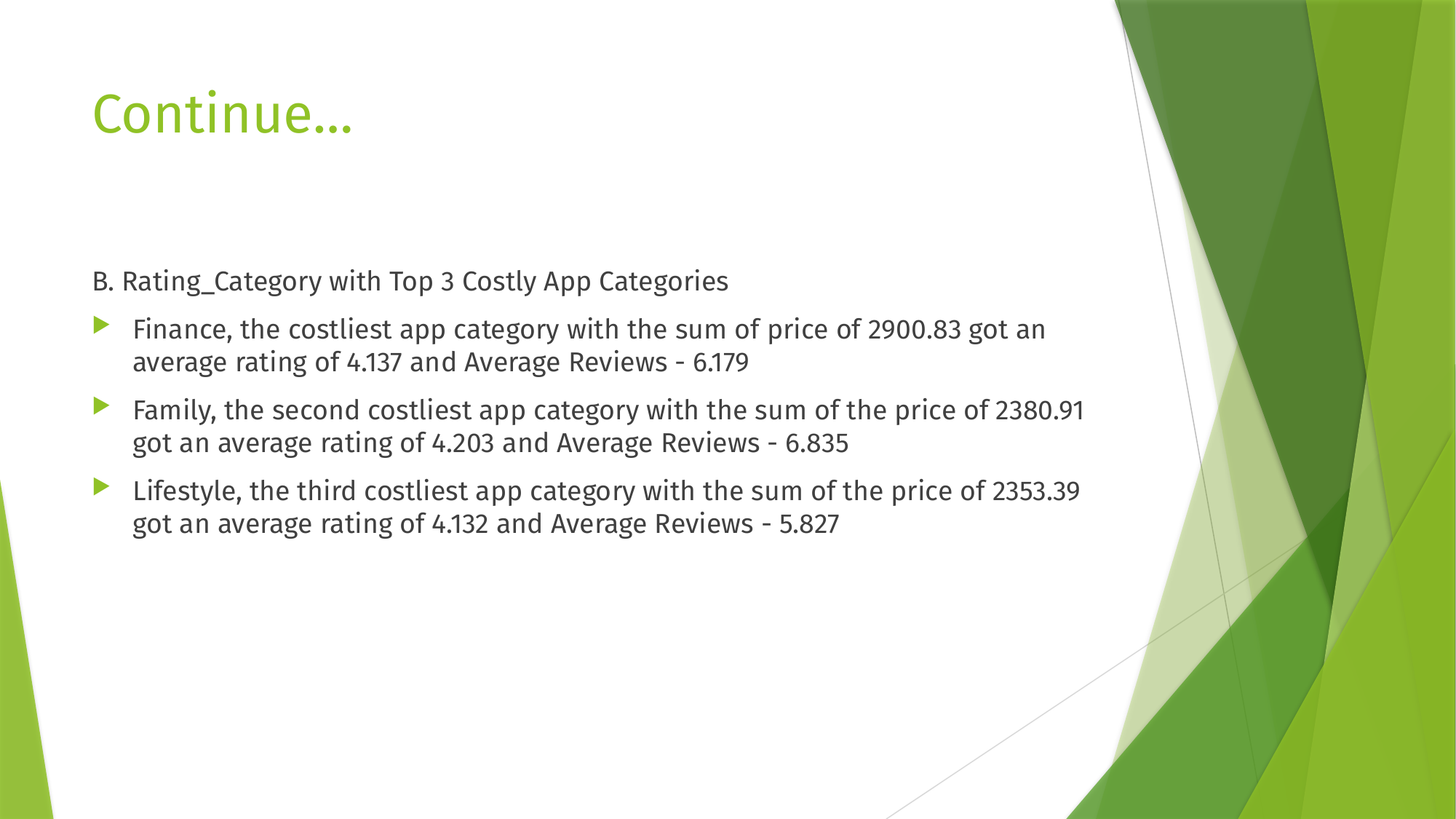

# Continue…
B. Rating_Category with Top 3 Costly App Categories
Finance, the costliest app category with the sum of price of 2900.83 got an average rating of 4.137 and Average Reviews - 6.179
Family, the second costliest app category with the sum of the price of 2380.91 got an average rating of 4.203 and Average Reviews - 6.835
Lifestyle, the third costliest app category with the sum of the price of 2353.39 got an average rating of 4.132 and Average Reviews - 5.827